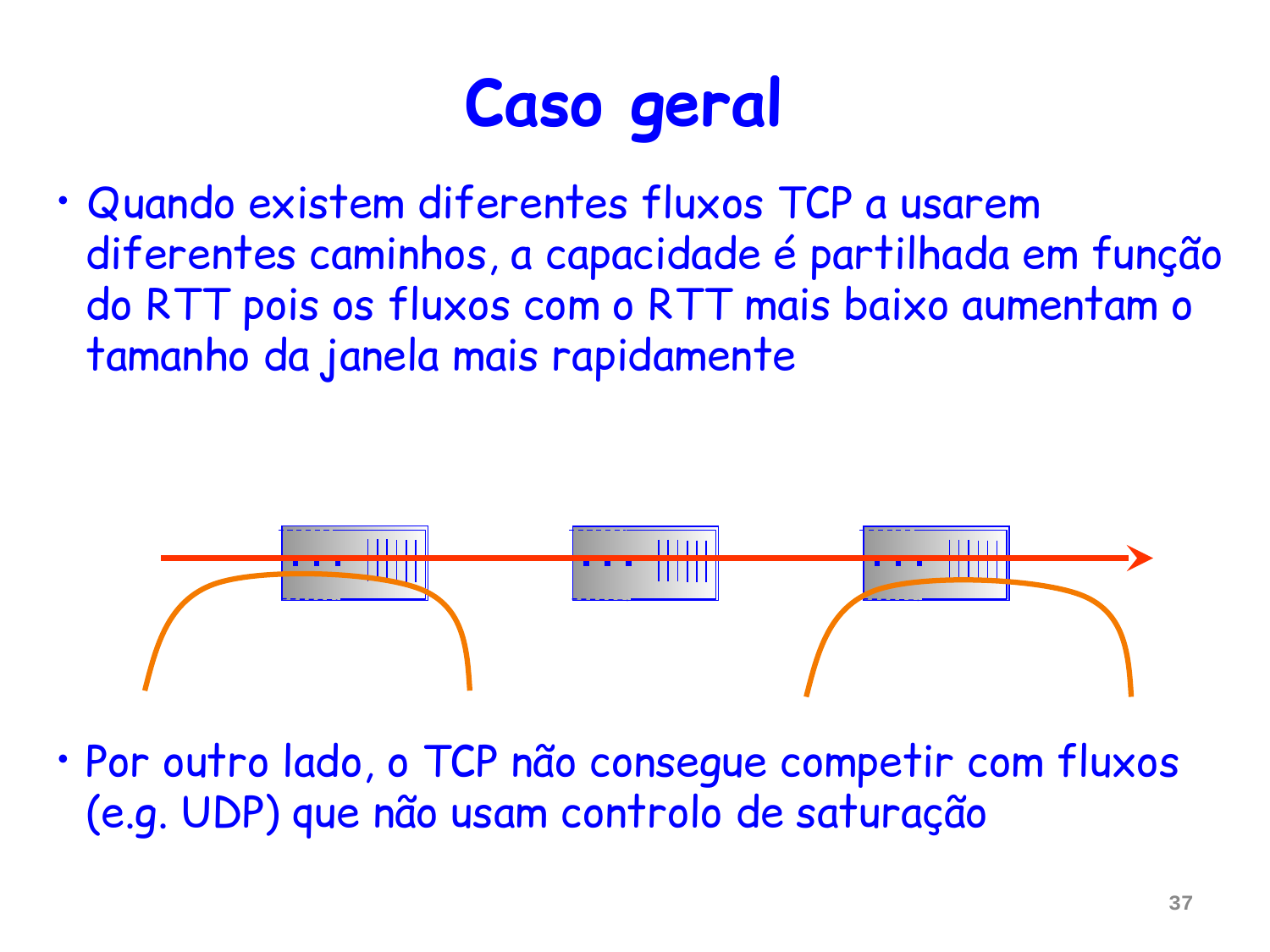

# Caso geral
Quando existem diferentes fluxos TCP a usarem diferentes caminhos, a capacidade é partilhada em função do RTT pois os fluxos com o RTT mais baixo aumentam o tamanho da janela mais rapidamente

Por outro lado, o TCP não consegue competir com fluxos (e.g. UDP) que não usam controlo de saturação

37